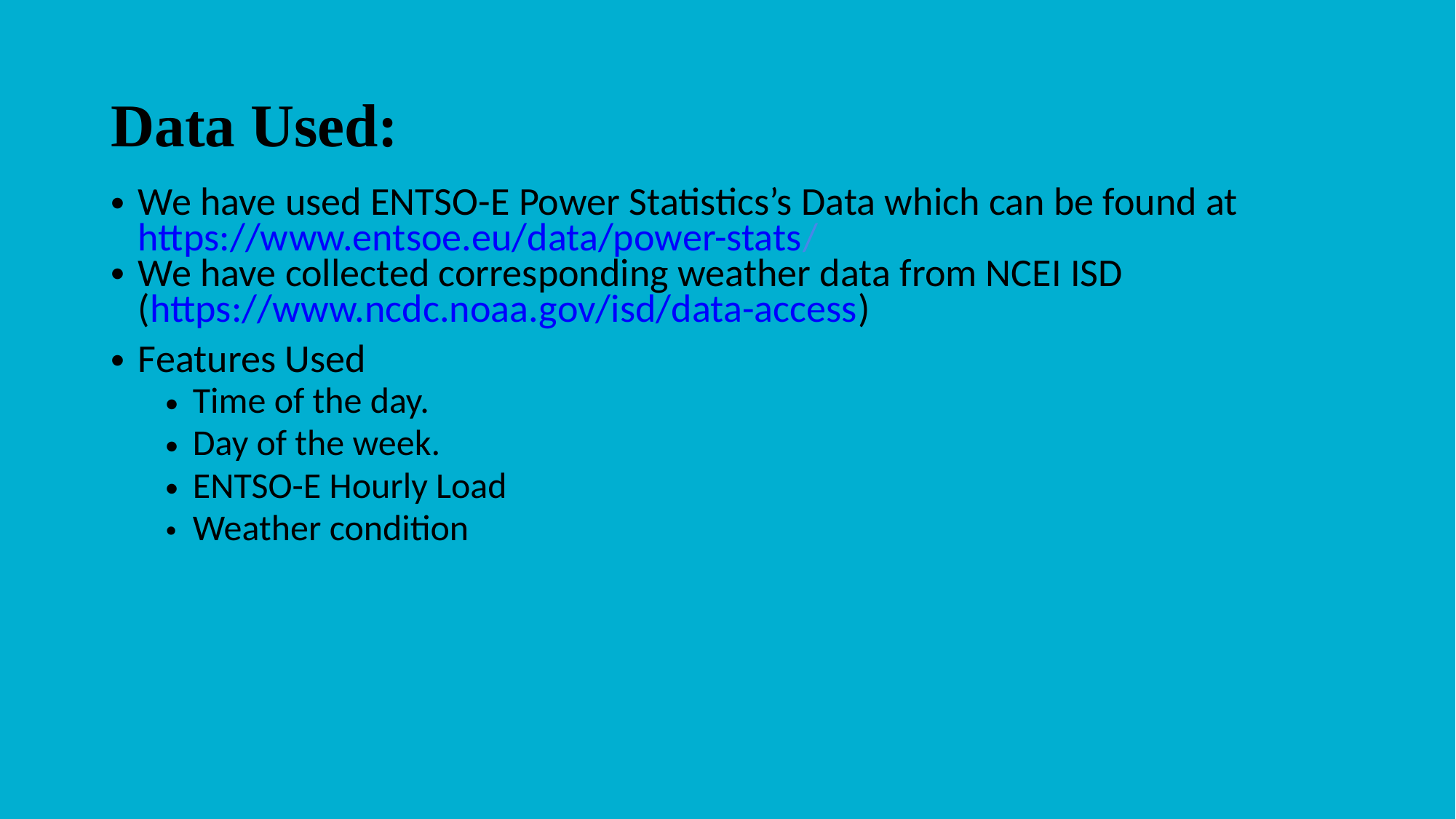

Data Used:
We have used ENTSO-E Power Statistics’s Data which can be found at https://www.entsoe.eu/data/power-stats/
We have collected corresponding weather data from NCEI ISD (https://www.ncdc.noaa.gov/isd/data-access)
Features Used
Time of the day.
Day of the week.
ENTSO-E Hourly Load
Weather condition